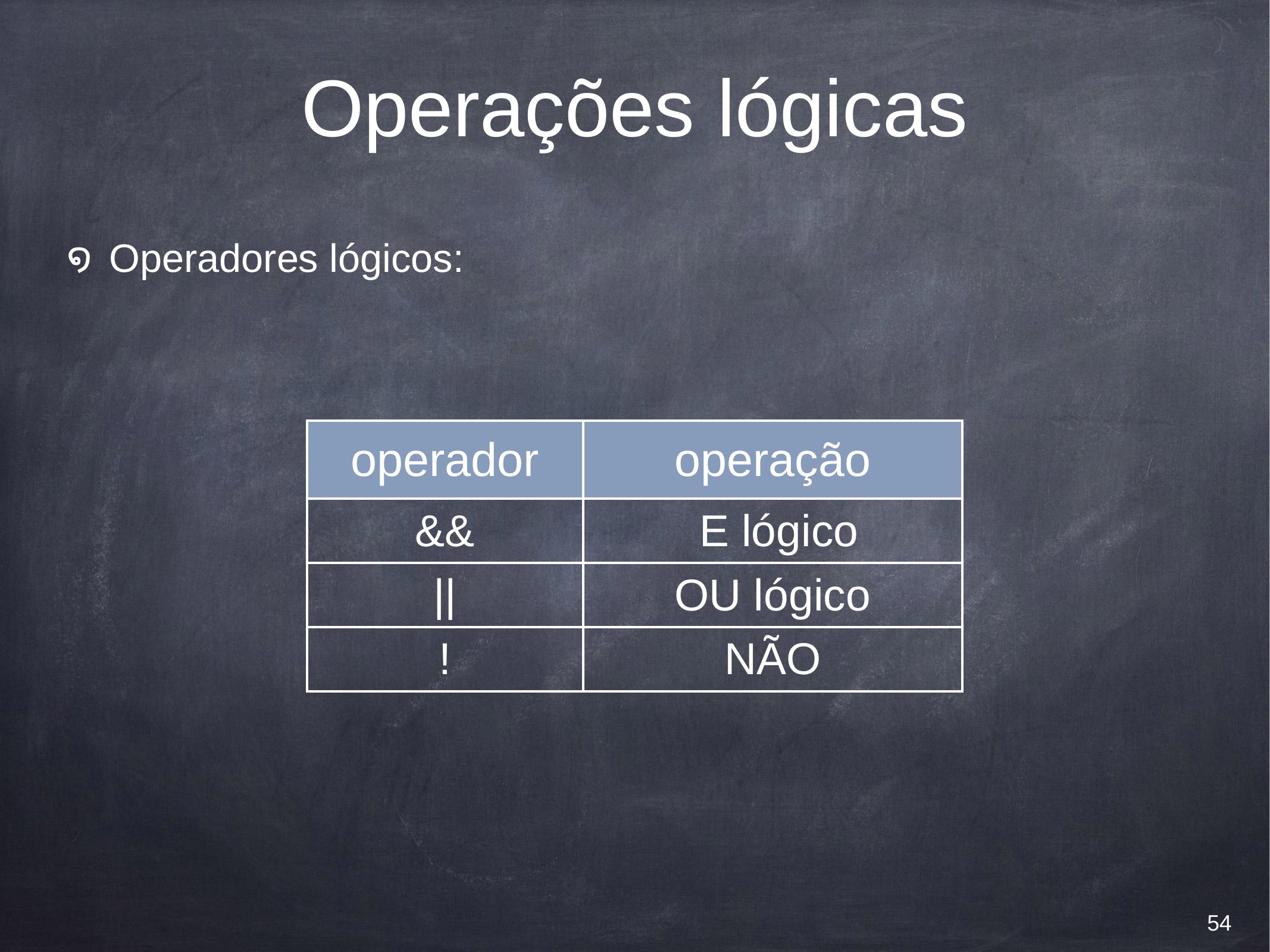

# Operações lógicas
Operadores lógicos:
| operador | operação |
| --- | --- |
| && | E lógico |
| || | OU lógico |
| ! | NÃO |
54